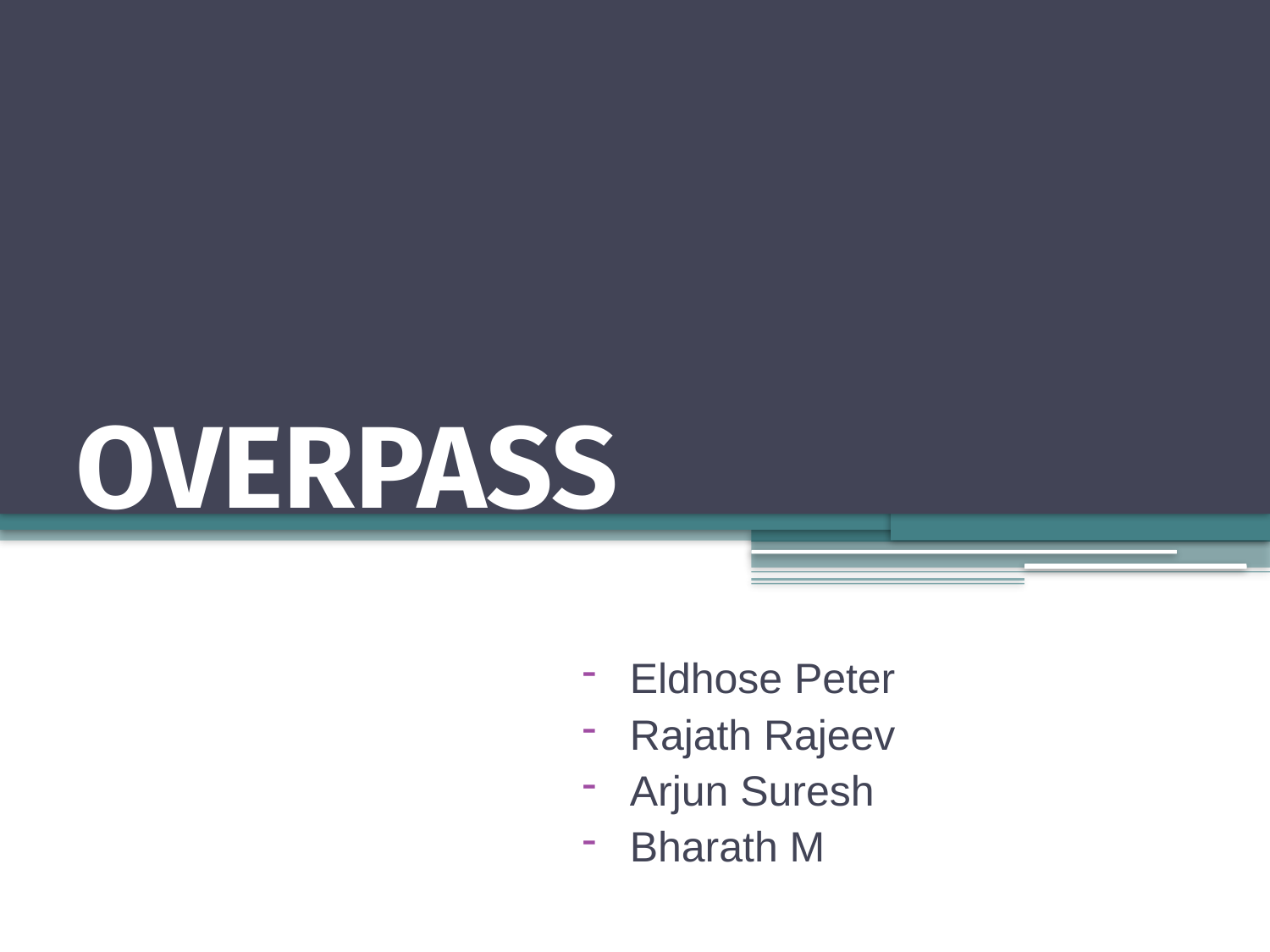

# OVERPASS
Eldhose Peter
Rajath Rajeev
Arjun Suresh
Bharath M